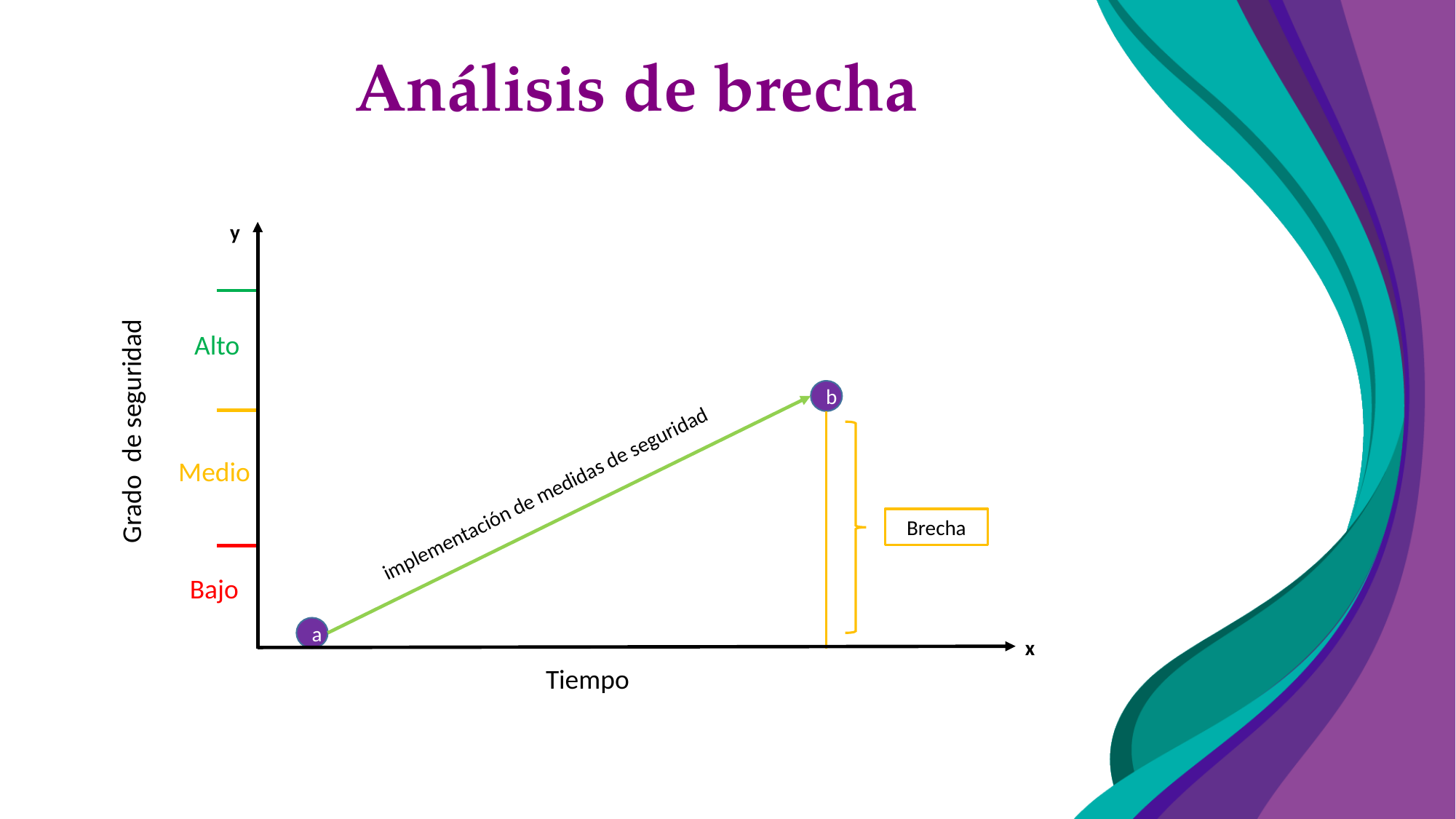

Análisis de brecha
y
Alto
b
Grado  de seguridad

Medio
implementación de medidas de seguridad
Brecha
Bajo
a
x
Tiempo